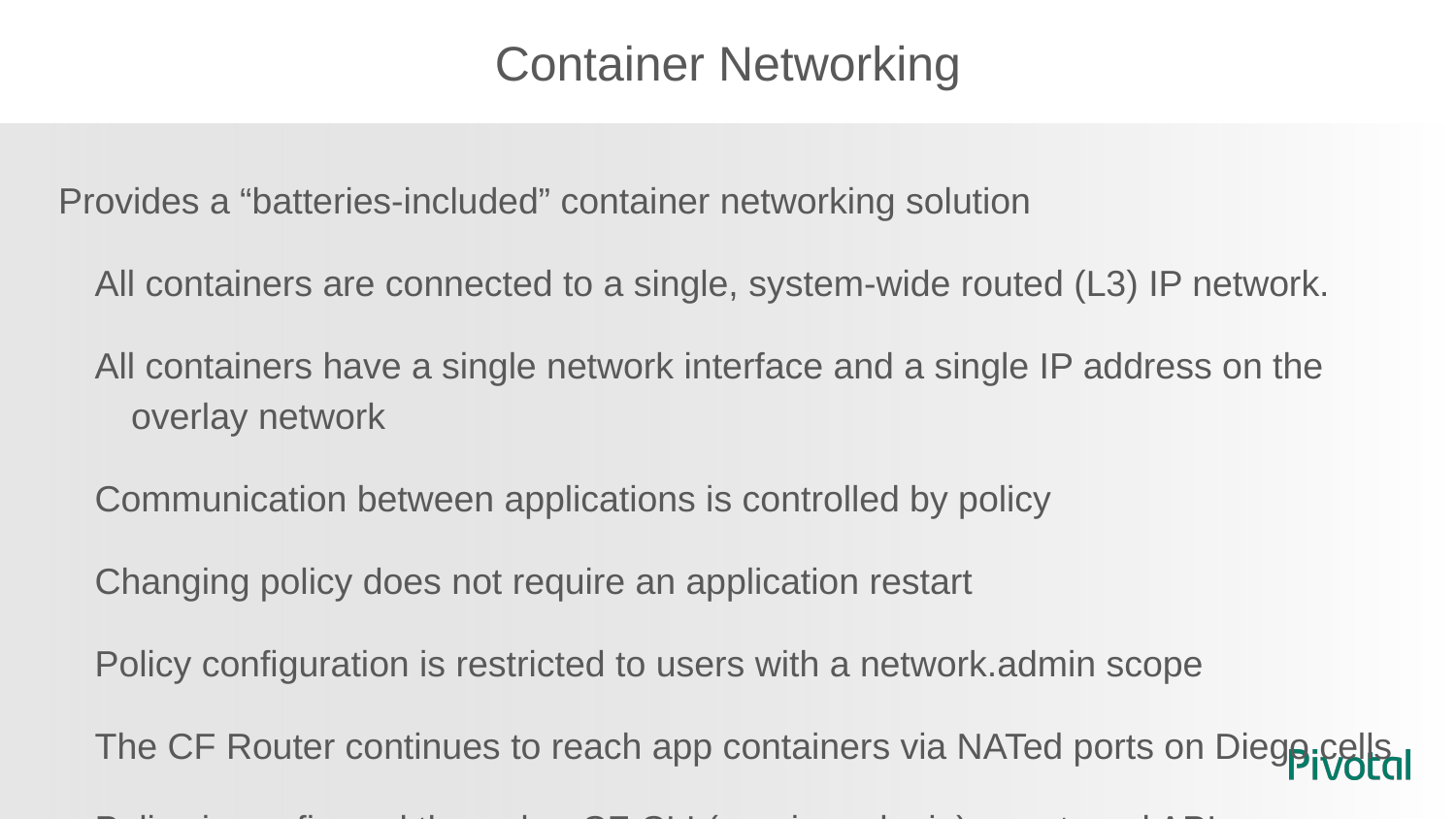

# Container Networking
Provides a “batteries-included” container networking solution
All containers are connected to a single, system-wide routed (L3) IP network.
All containers have a single network interface and a single IP address on the overlay network
Communication between applications is controlled by policy
Changing policy does not require an application restart
Policy configuration is restricted to users with a network.admin scope
The CF Router continues to reach app containers via NATed ports on Diego cells
Policy is configured through a CF CLI (requires plugin) or external API